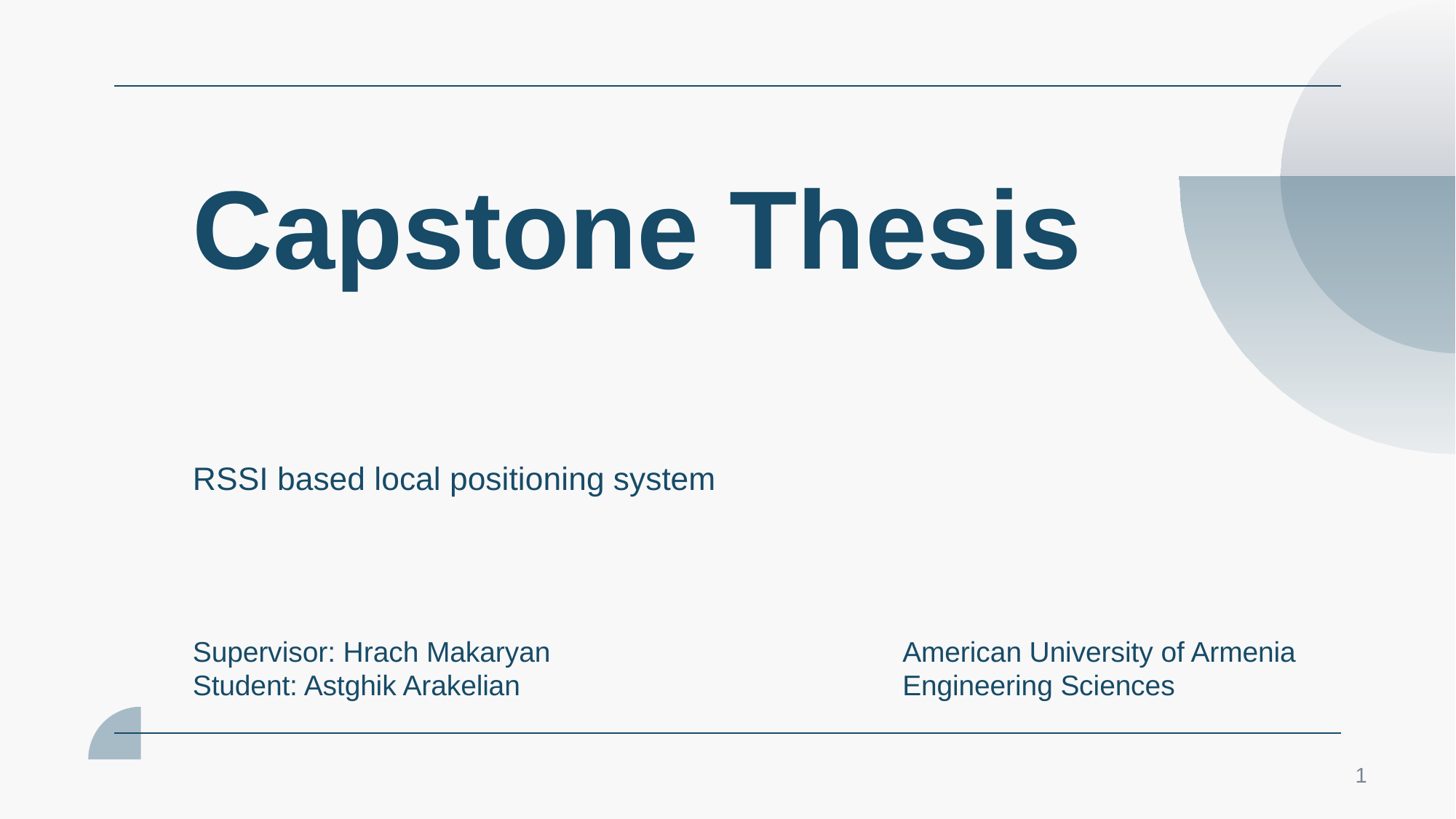

# Capstone Thesis
RSSI based local positioning system
Supervisor: Hrach Makaryan
Student: Astghik Arakelian
American University of Armenia
Engineering Sciences
1